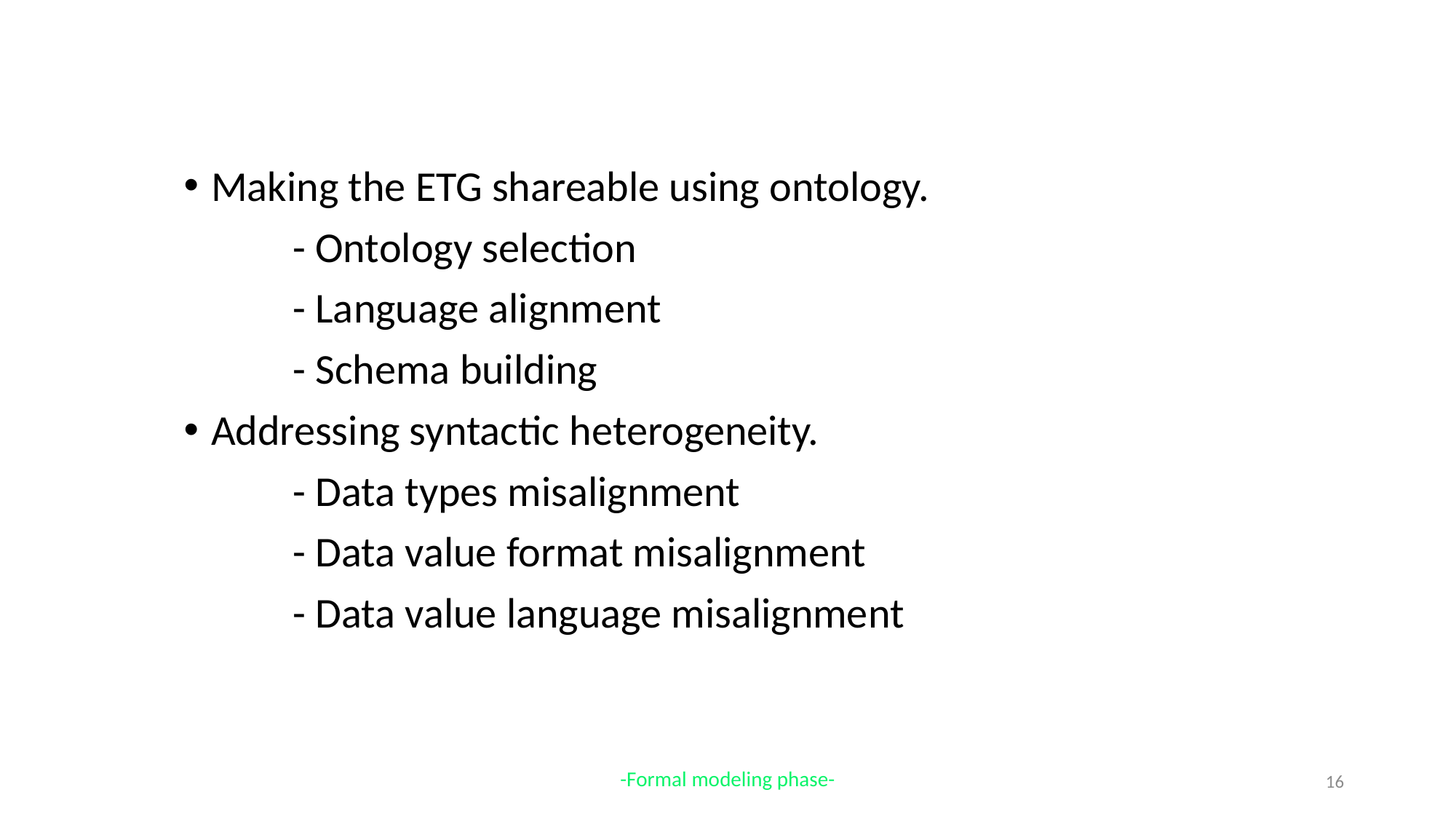

Making the ETG shareable using ontology.
	- Ontology selection
	- Language alignment
	- Schema building
Addressing syntactic heterogeneity.
	- Data types misalignment
	- Data value format misalignment
	- Data value language misalignment
-Formal modeling phase-
16